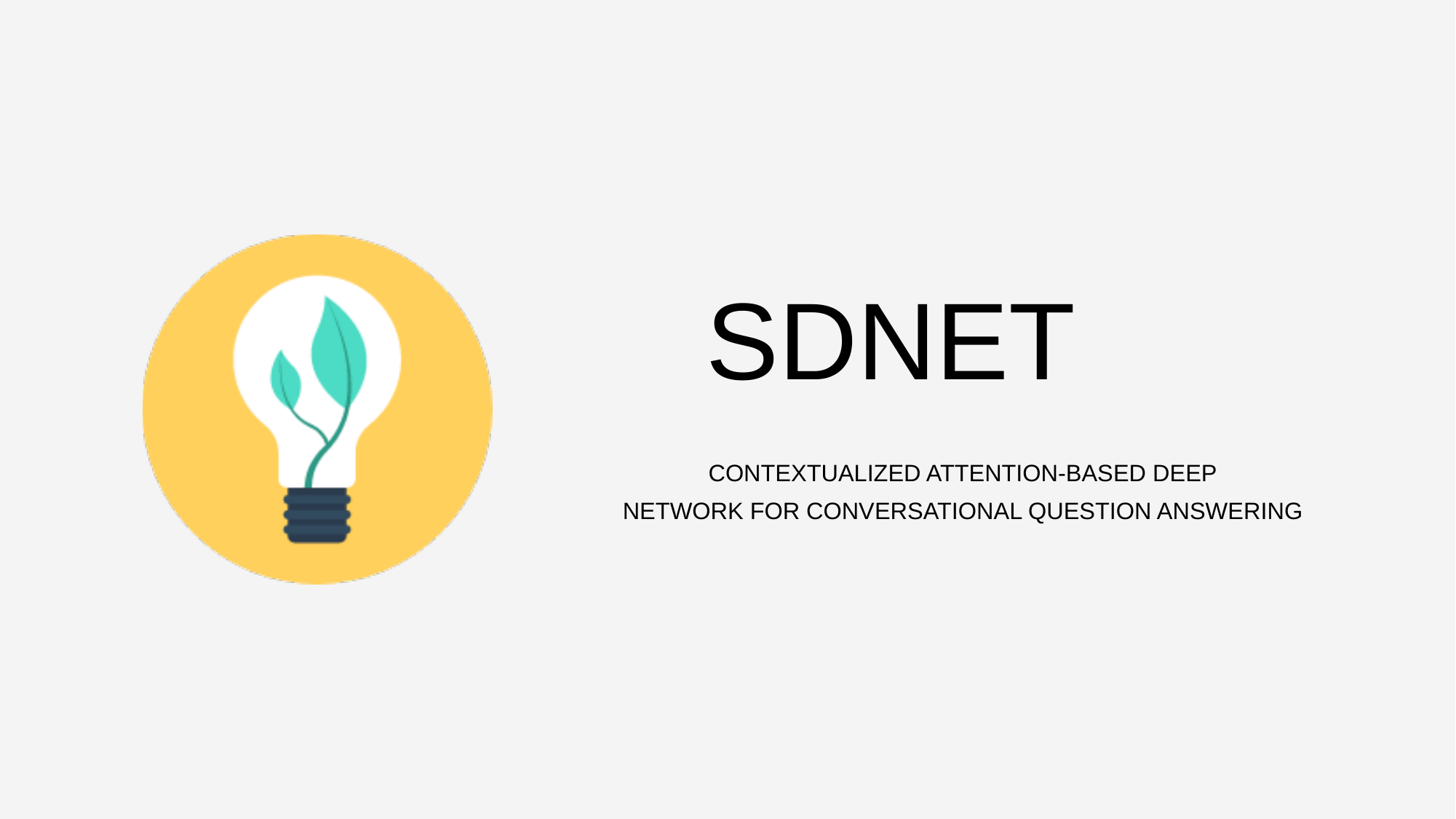

# SDNET
CONTEXTUALIZED ATTENTION-BASED DEEP
NETWORK FOR CONVERSATIONAL QUESTION ANSWERING